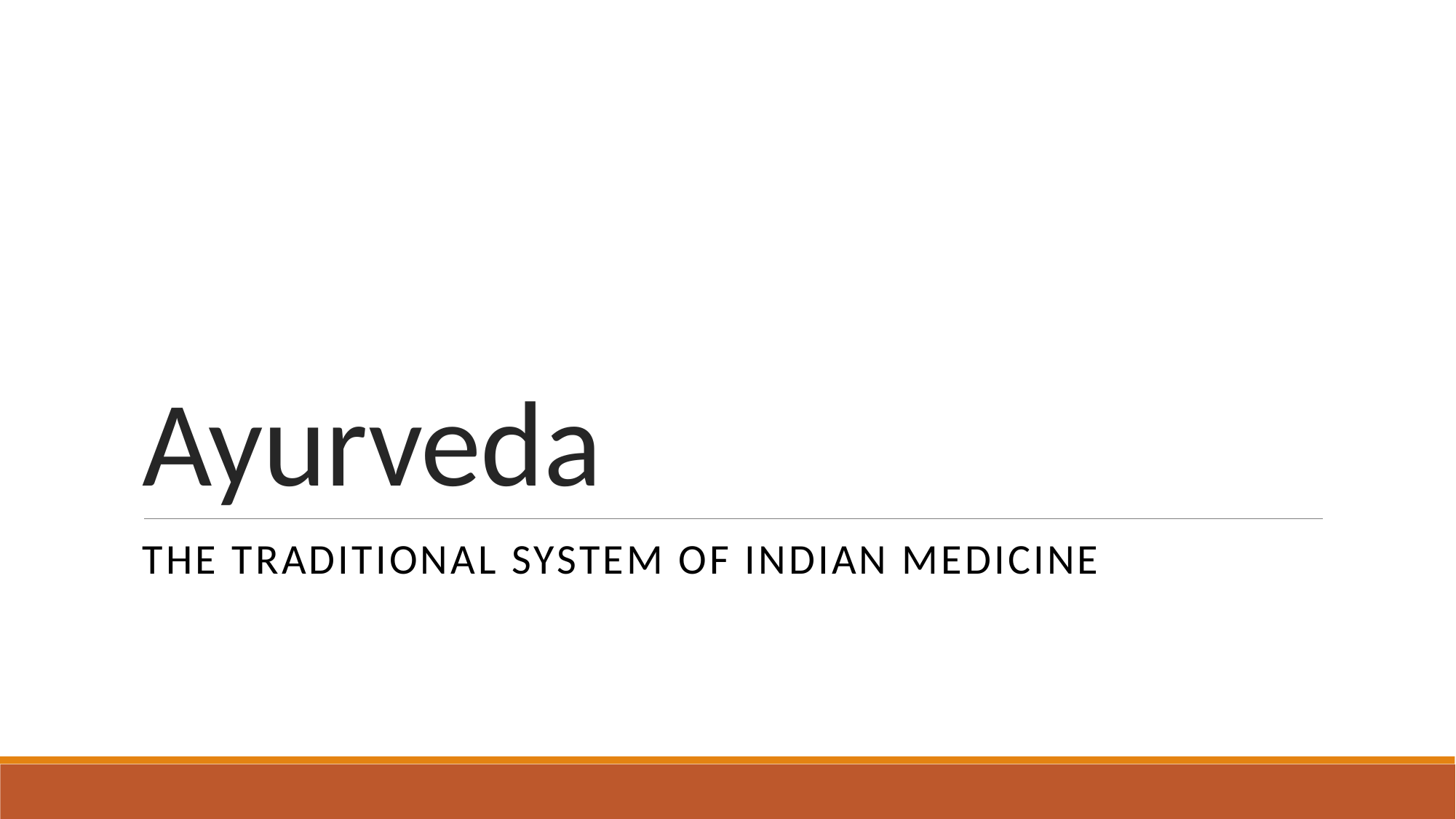

# Ayurveda
The traditional system of Indian medicine